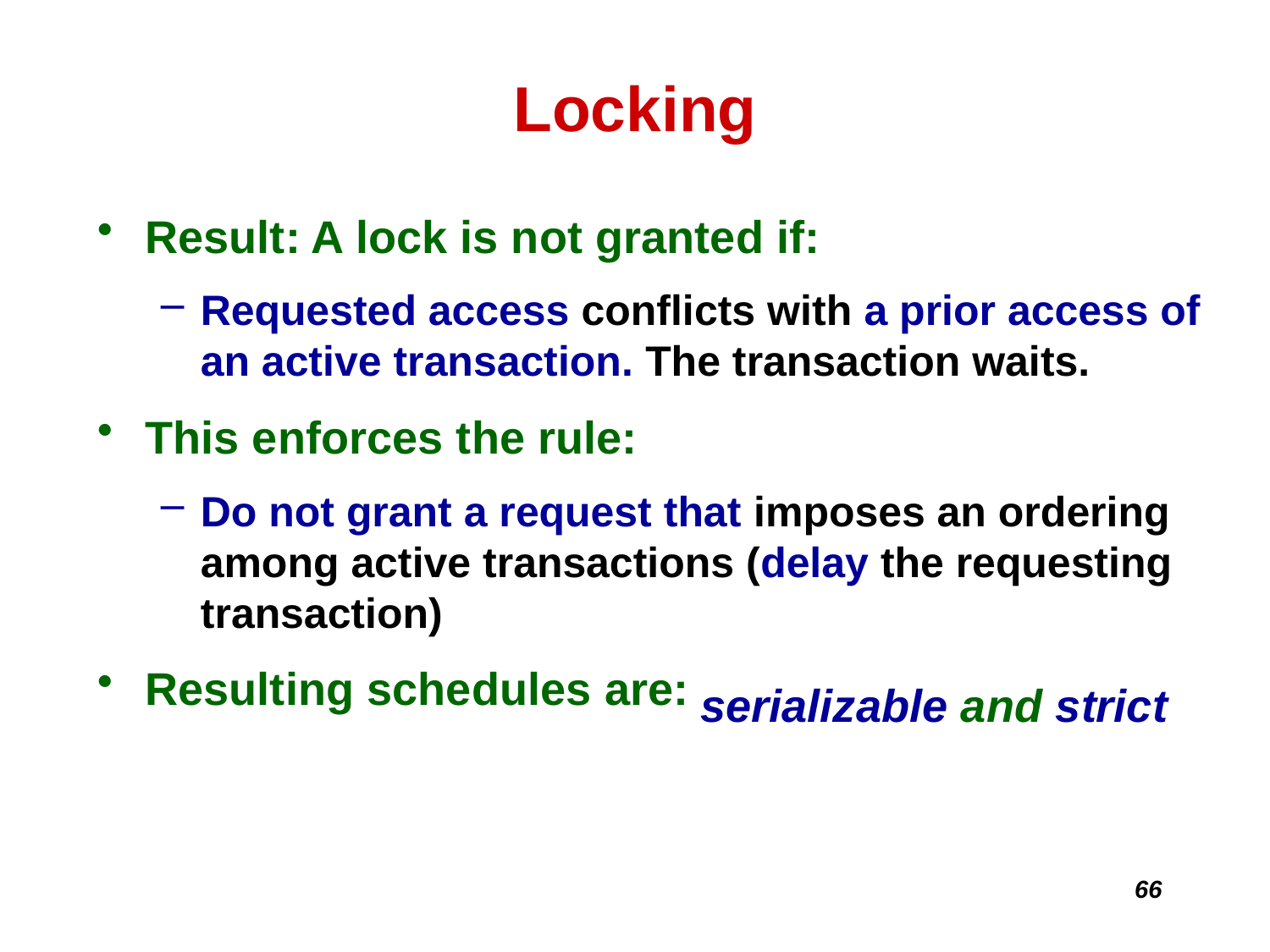

# Locking
Result: A lock is not granted if:
Requested access conflicts with a prior access of an active transaction. The transaction waits.
This enforces the rule:
Do not grant a request that imposes an ordering among active transactions (delay the requesting transaction)
Resulting schedules are:
serializable and strict
66